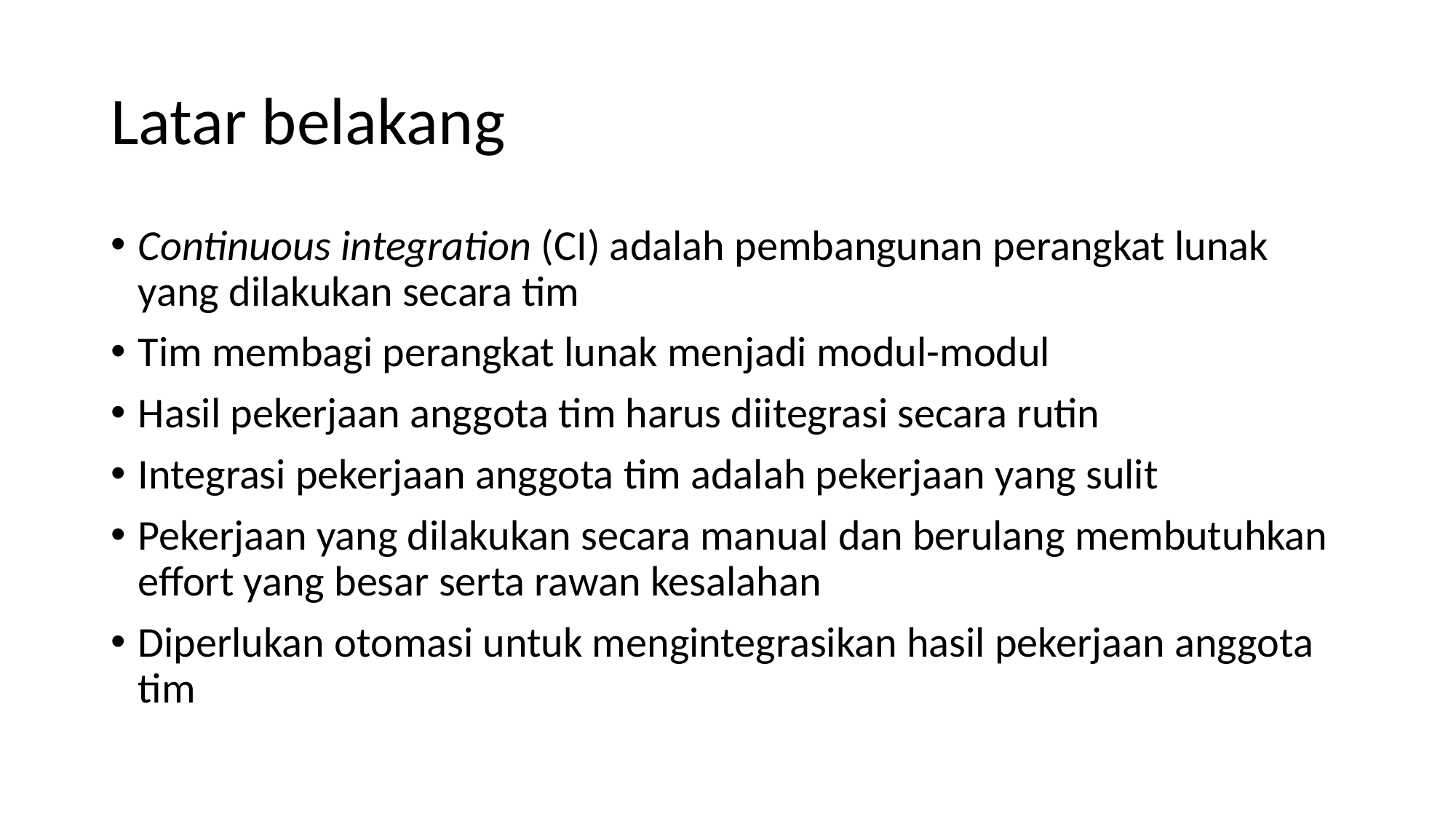

# Latar belakang
Continuous integration (CI) adalah pembangunan perangkat lunak yang dilakukan secara tim
Tim membagi perangkat lunak menjadi modul-modul
Hasil pekerjaan anggota tim harus diitegrasi secara rutin
Integrasi pekerjaan anggota tim adalah pekerjaan yang sulit
Pekerjaan yang dilakukan secara manual dan berulang membutuhkan effort yang besar serta rawan kesalahan
Diperlukan otomasi untuk mengintegrasikan hasil pekerjaan anggota tim